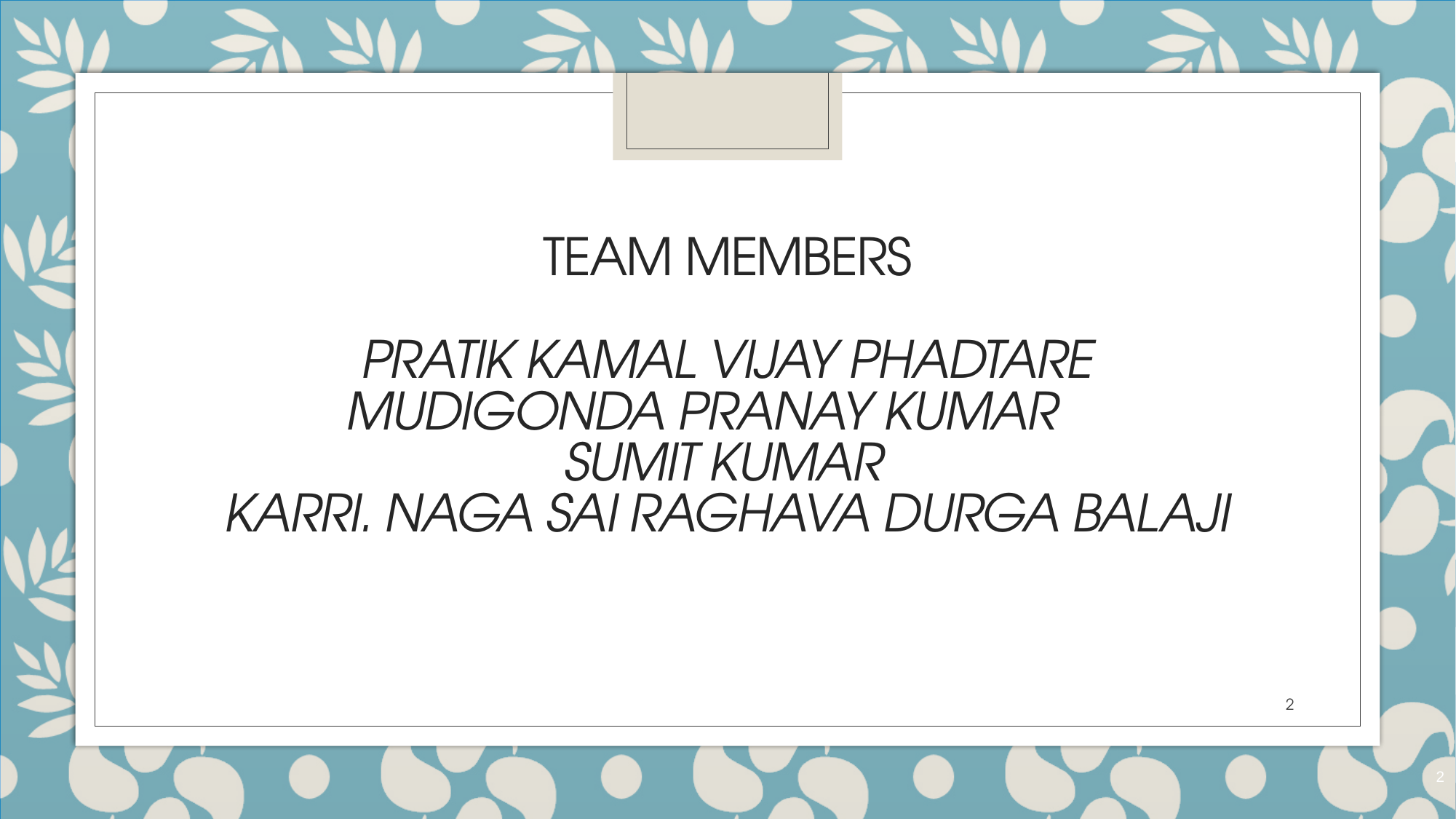

# TEAM MEMBERS Pratik Kamal Vijay Phadtare Mudigonda Pranay Kumar Sumit Kumar KARRI. NAGA SAI RAGHAVA DURGA BALAJI
2
2